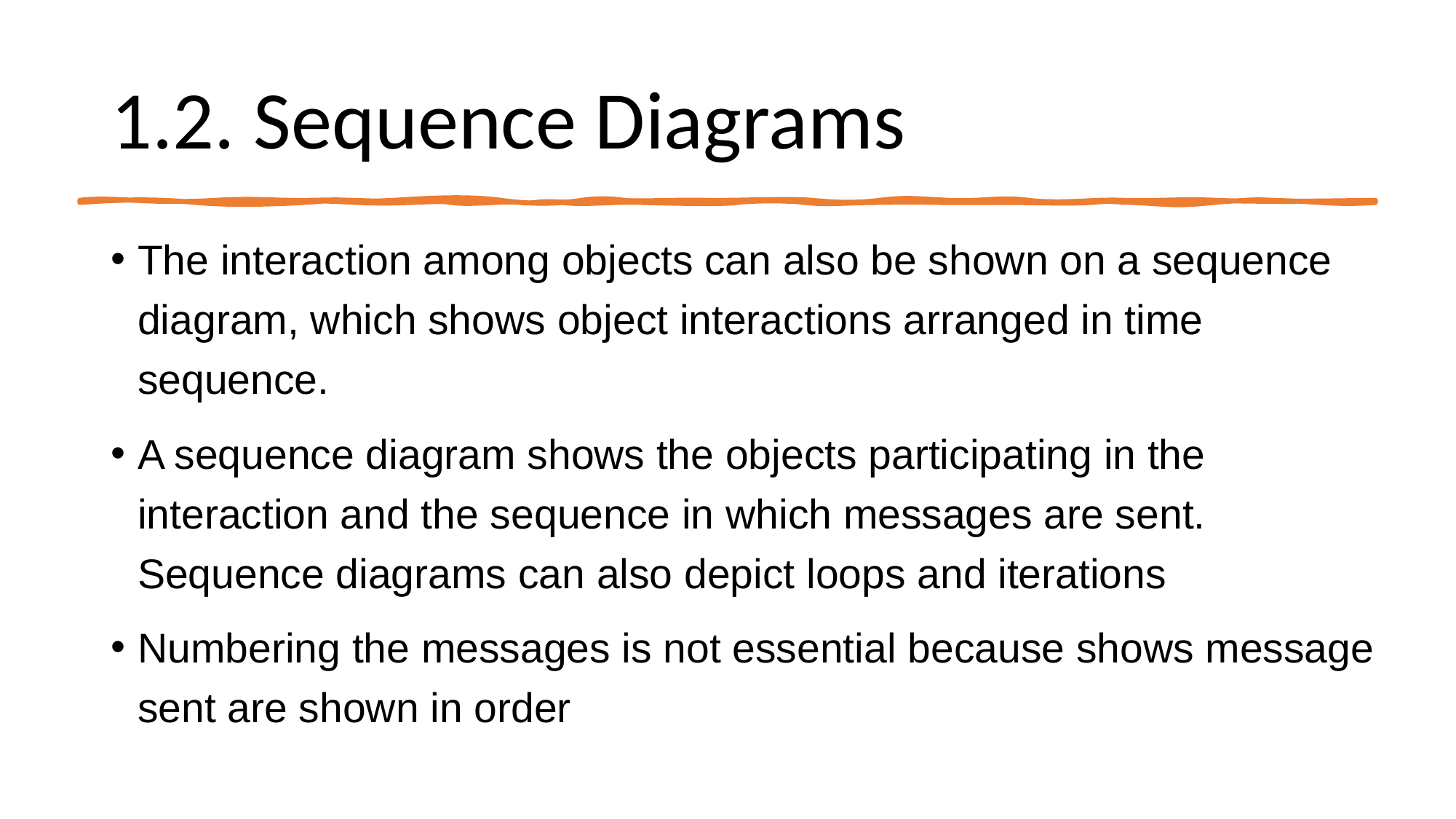

# 1.2. Sequence Diagrams

The interaction among objects can also be shown on a sequence diagram, which shows object interactions arranged in time sequence.
A sequence diagram shows the objects participating in the interaction and the sequence in which messages are sent. Sequence diagrams can also depict loops and iterations
Numbering the messages is not essential because shows message sent are shown in order